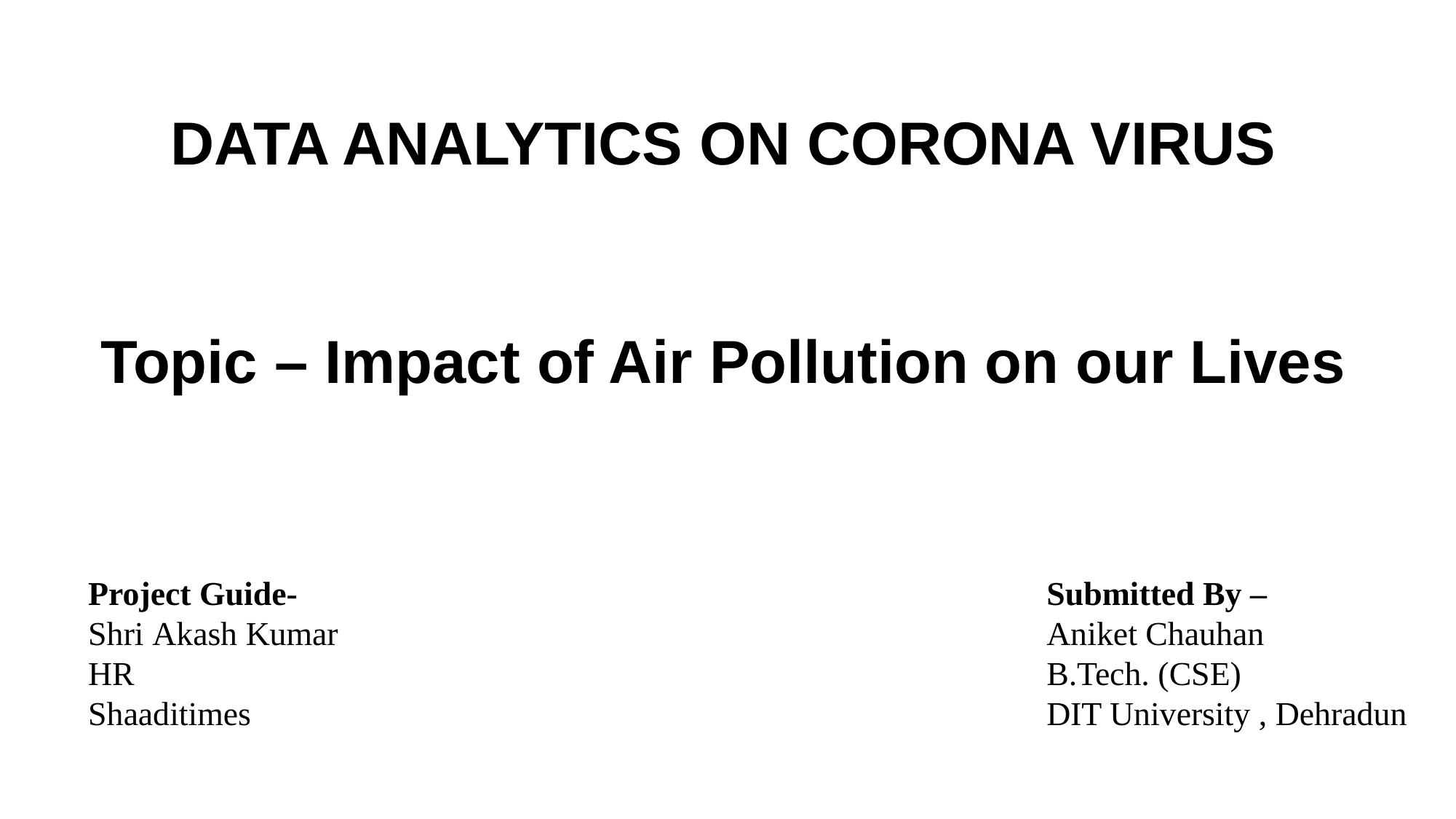

DATA ANALYTICS ON CORONA VIRUS

Topic – Impact of Air Pollution on our Lives
 Project Guide-
 Shri Akash Kumar
 HR
 Shaaditimes
Submitted By –
Aniket Chauhan
B.Tech. (CSE)
DIT University , Dehradun